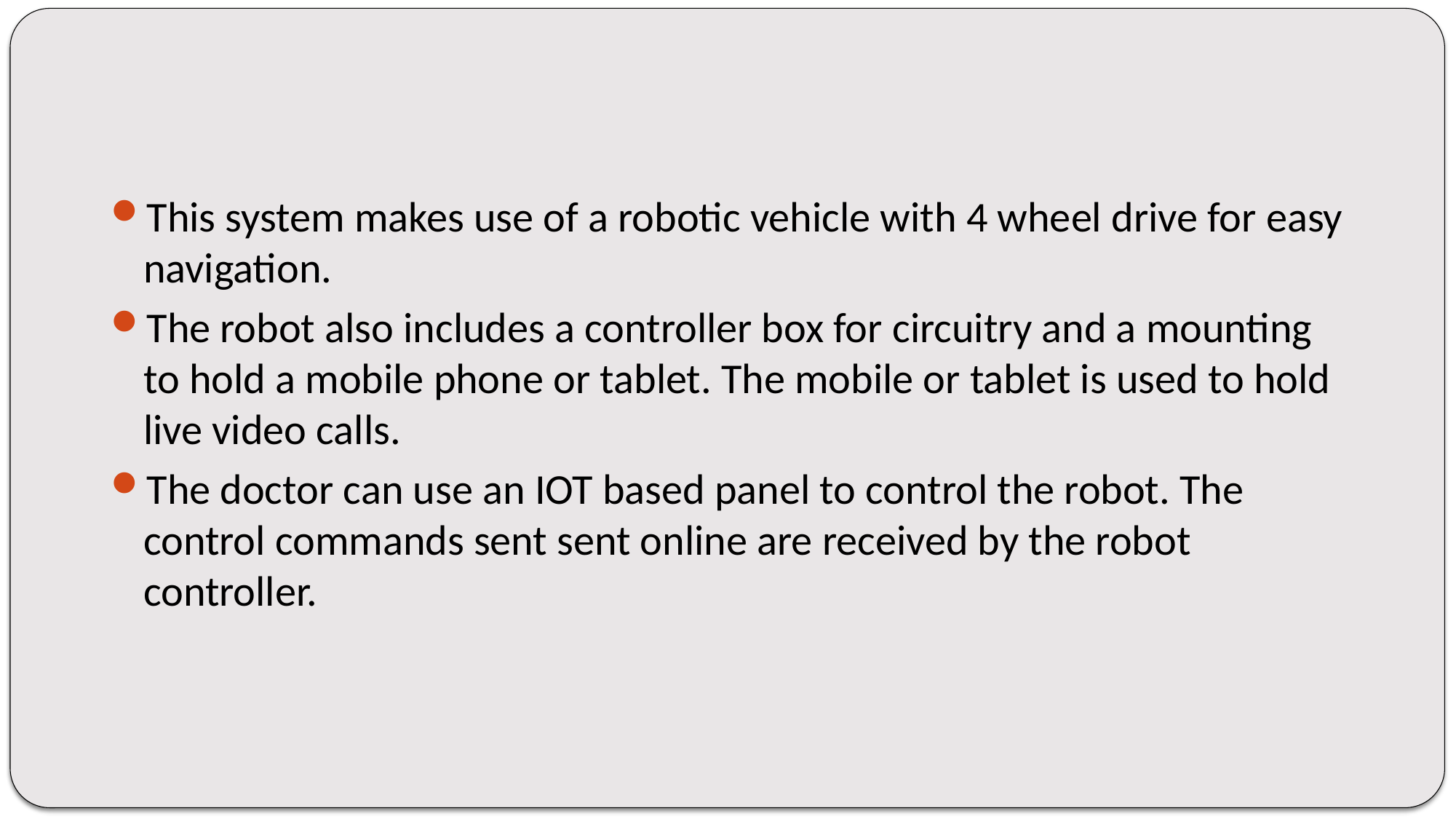

This system makes use of a robotic vehicle with 4 wheel drive for easy navigation.
The robot also includes a controller box for circuitry and a mounting to hold a mobile phone or tablet. The mobile or tablet is used to hold live video calls.
The doctor can use an IOT based panel to control the robot. The control commands sent sent online are received by the robot controller.